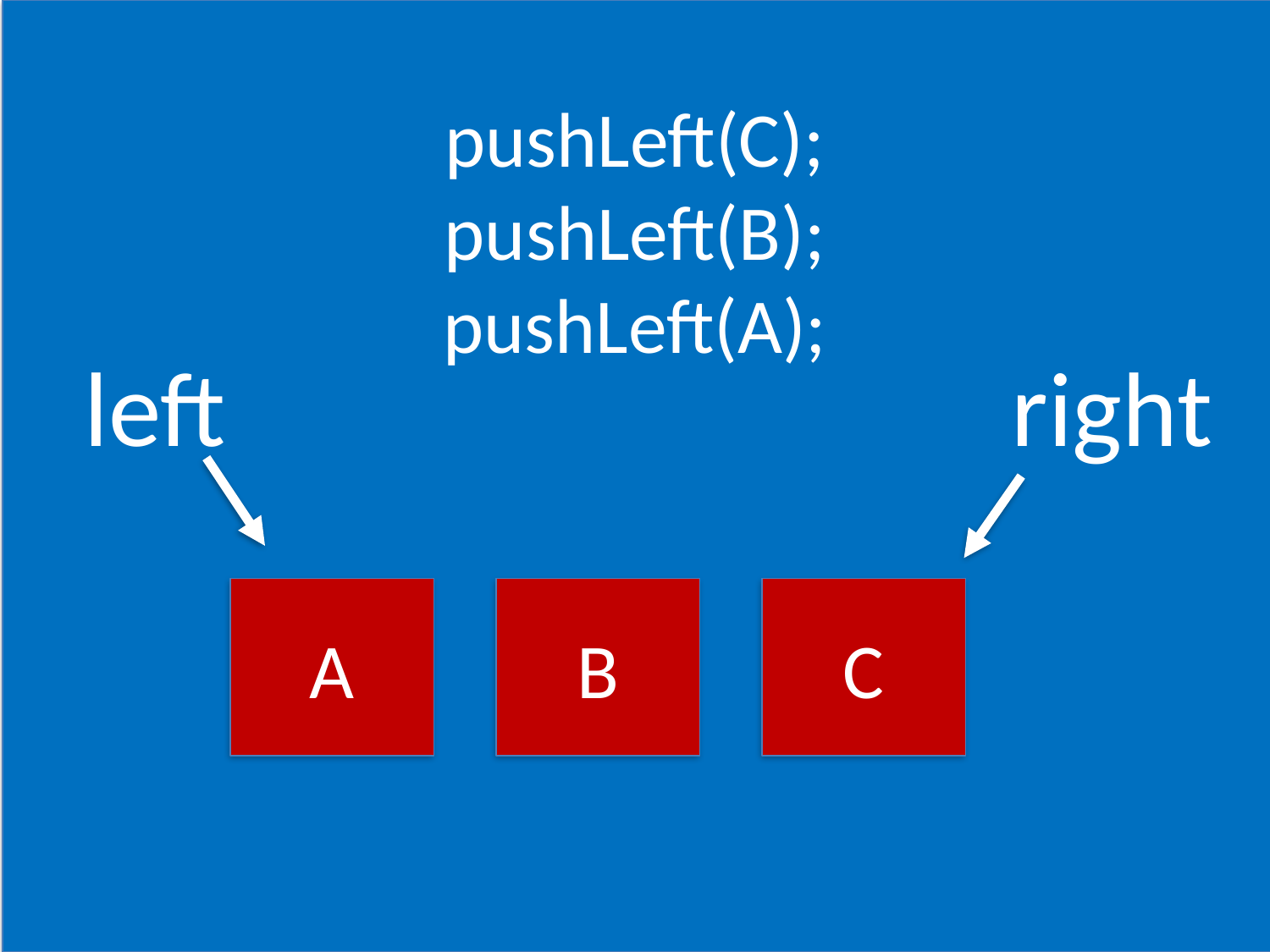

pushLeft(C); pushLeft(B); pushLeft(A);
left
right
A
C
B
CSCI 1102 Computer Science 2